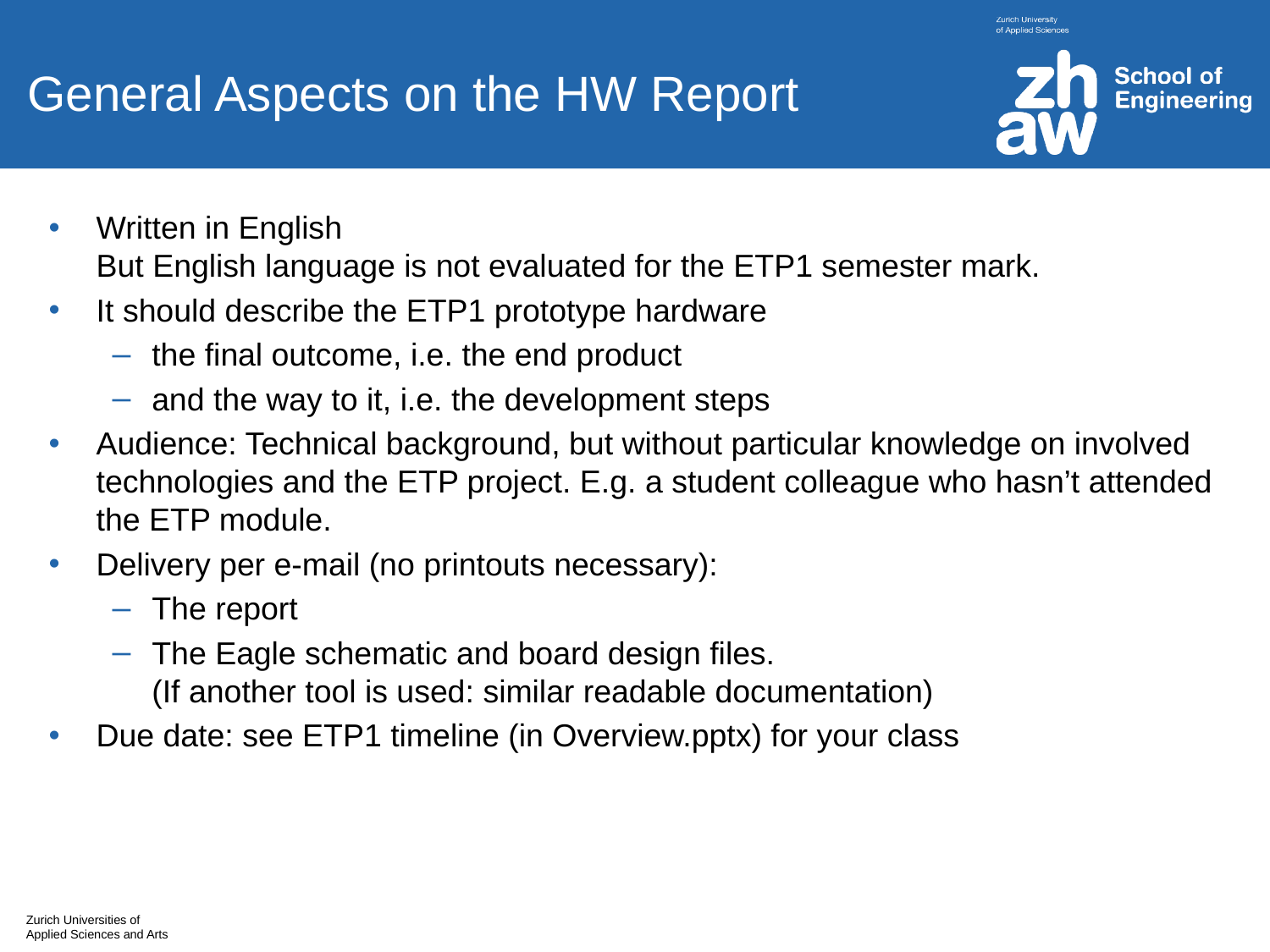

# General Aspects on the HW Report
Written in English
But English language is not evaluated for the ETP1 semester mark.
It should describe the ETP1 prototype hardware
the final outcome, i.e. the end product
and the way to it, i.e. the development steps
Audience: Technical background, but without particular knowledge on involved technologies and the ETP project. E.g. a student colleague who hasn’t attended the ETP module.
Delivery per e-mail (no printouts necessary):
The report
The Eagle schematic and board design files.
(If another tool is used: similar readable documentation)
Due date: see ETP1 timeline (in Overview.pptx) for your class